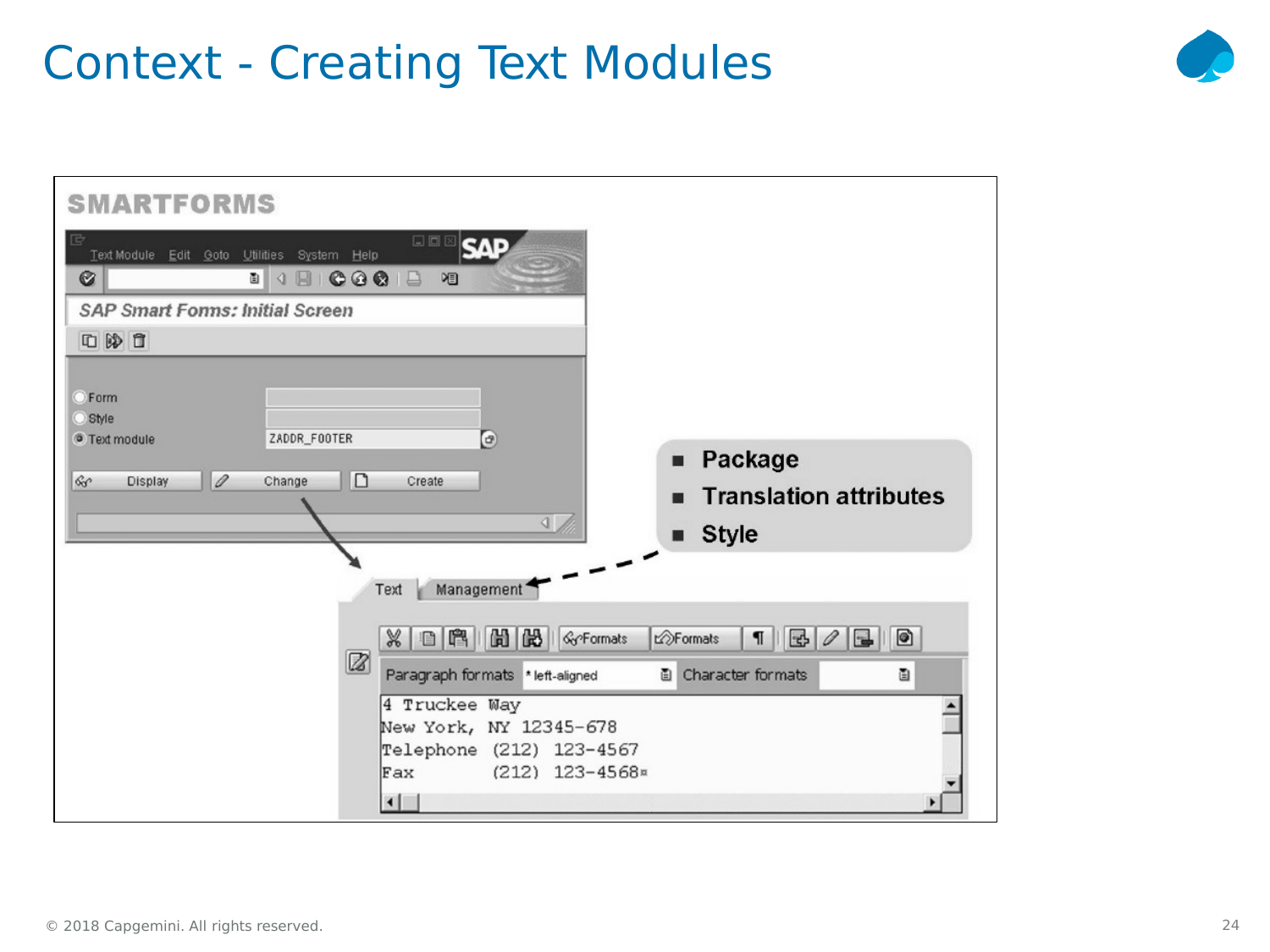

# Context - Creating Text Modules

24
© 2018 Capgemini. All rights reserved.